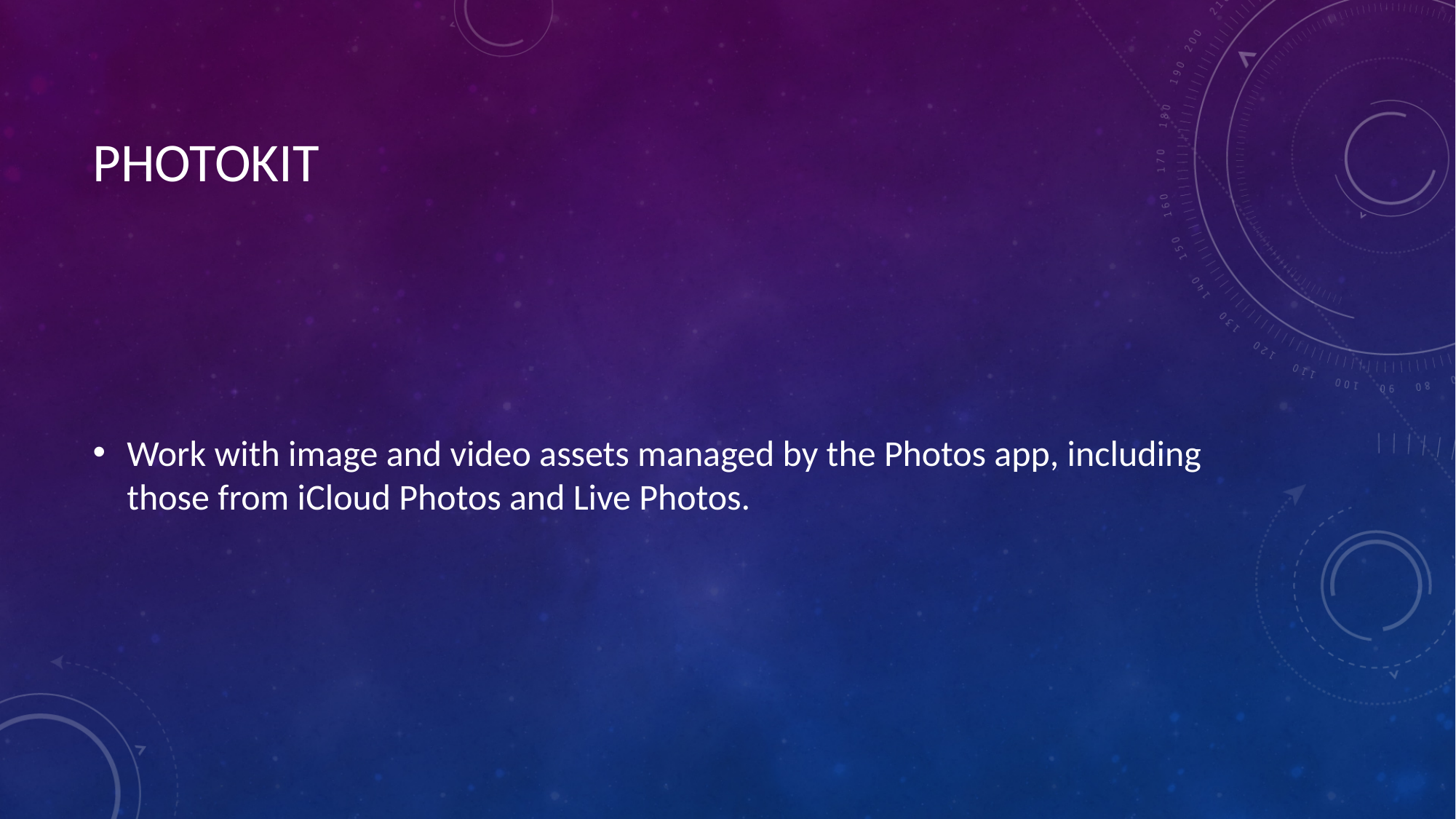

# PhotoKit
Work with image and video assets managed by the Photos app, including those from iCloud Photos and Live Photos.